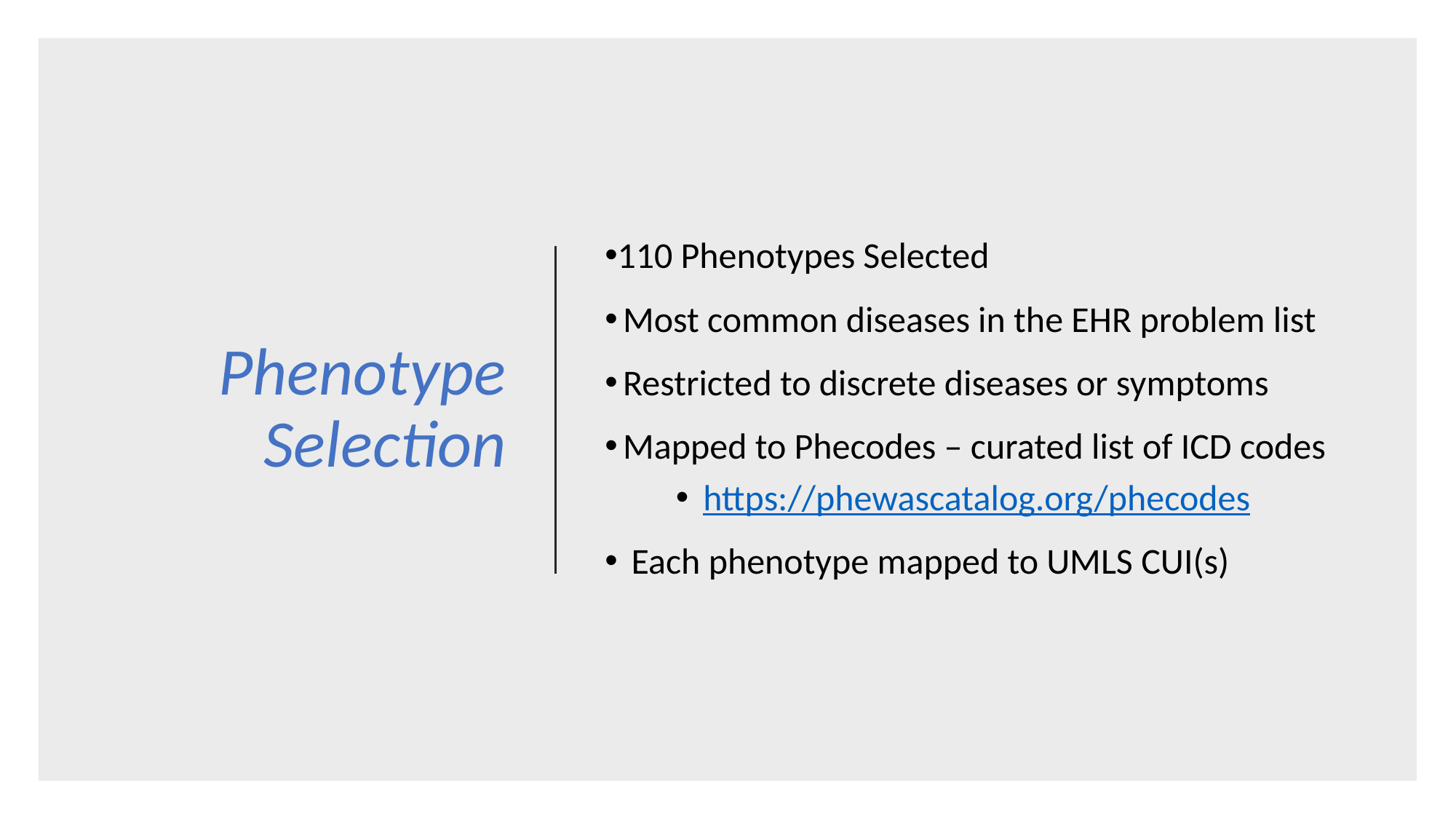

# Phenotype Selection
110 Phenotypes Selected
Most common diseases in the EHR problem list
Restricted to discrete diseases or symptoms
Mapped to Phecodes – curated list of ICD codes
https://phewascatalog.org/phecodes
 Each phenotype mapped to UMLS CUI(s)